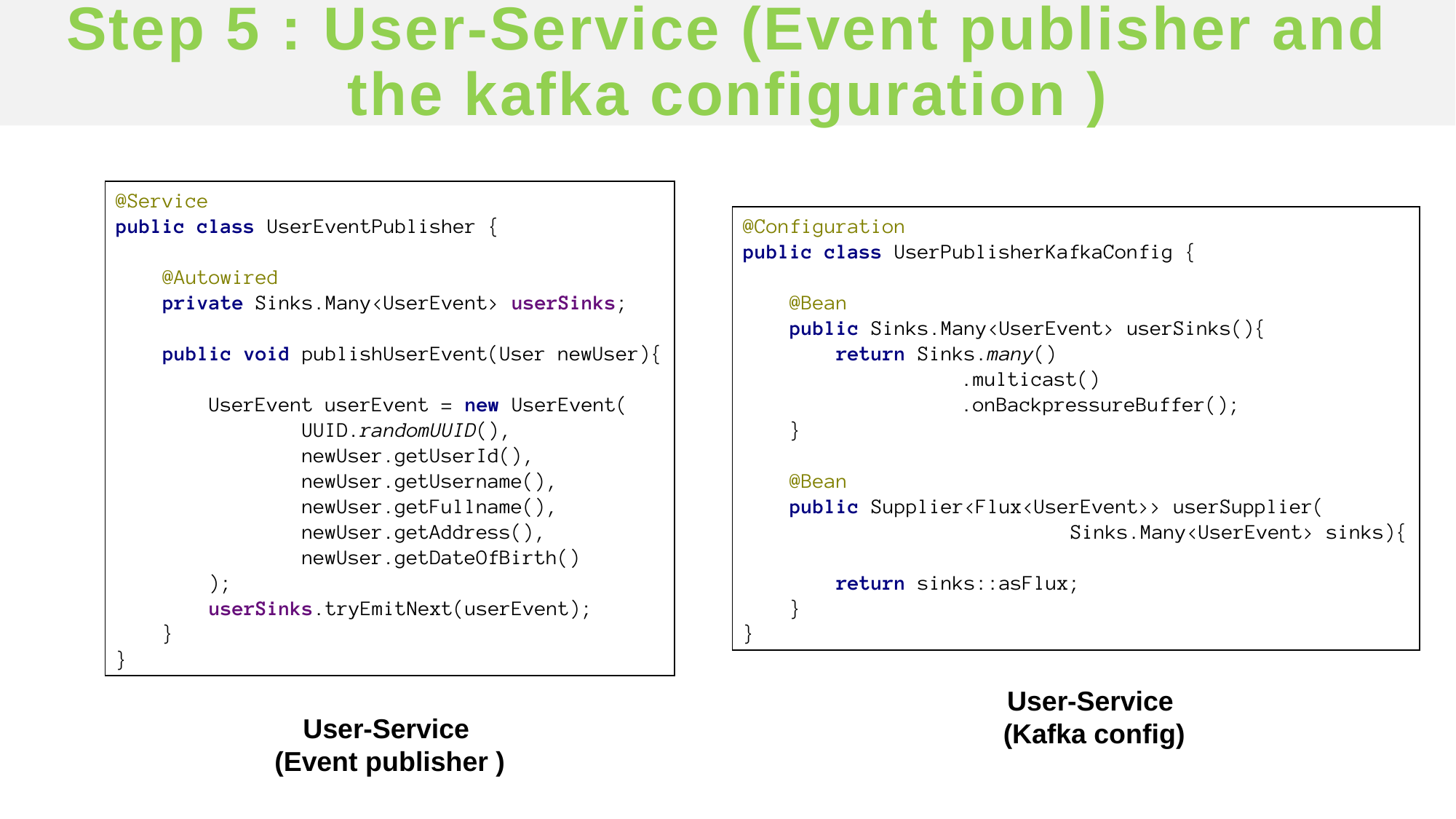

# Step 5 : User-Service (Event publisher and the kafka configuration )
@Service
public class UserEventPublisher {
    @Autowired
    private Sinks.Many<UserEvent> userSinks;
    public void publishUserEvent(User newUser){
        UserEvent userEvent = new UserEvent(
                UUID.randomUUID(),
                newUser.getUserId(),
                newUser.getUsername(),
                newUser.getFullname(),
                newUser.getAddress(),
                newUser.getDateOfBirth()
        );
        userSinks.tryEmitNext(userEvent);
    }
}
@Configuration
public class UserPublisherKafkaConfig {
    @Bean
    public Sinks.Many<UserEvent> userSinks(){
        return Sinks.many()
		.multicast()
		.onBackpressureBuffer();
    }
    @Bean
    public Supplier<Flux<UserEvent>> userSupplier(
			Sinks.Many<UserEvent> sinks){
        return sinks::asFlux;
    }
}
User-Service  (Kafka config)
User-Service  (Event publisher )